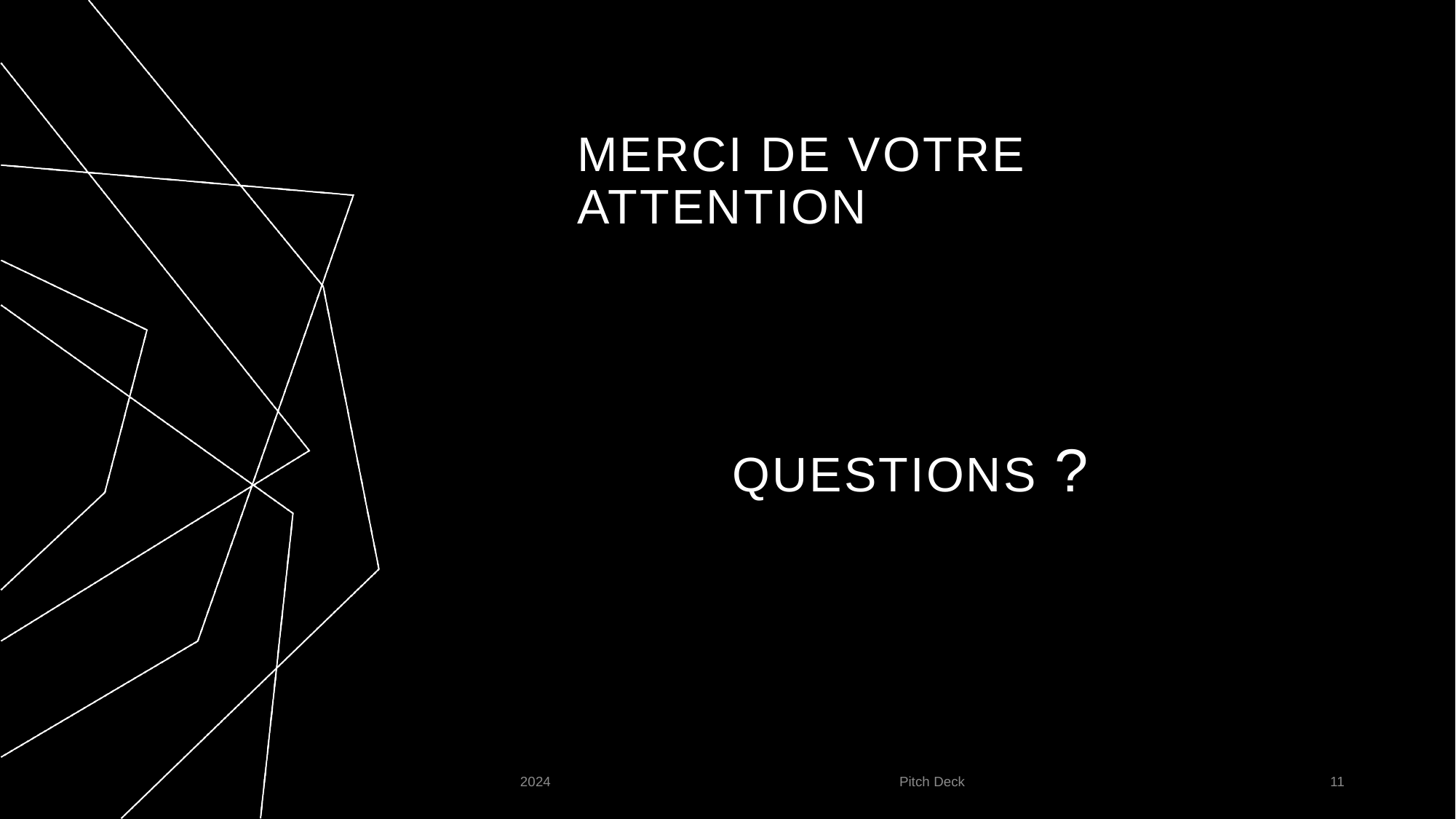

# MERCI de votre attention
Questions ?
2024
Pitch Deck
11